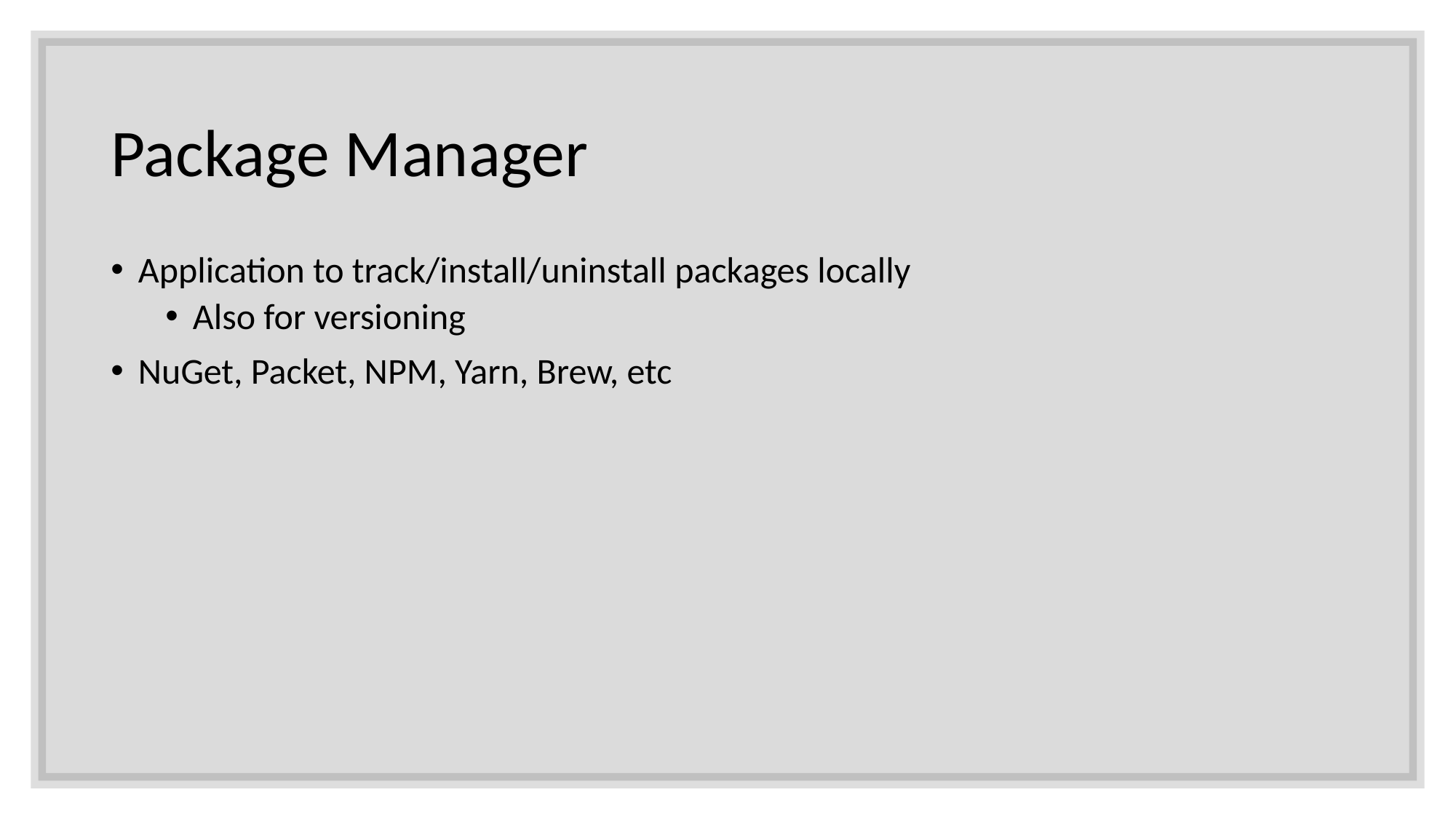

# Package Manager
Application to track/install/uninstall packages locally
Also for versioning
NuGet, Packet, NPM, Yarn, Brew, etc